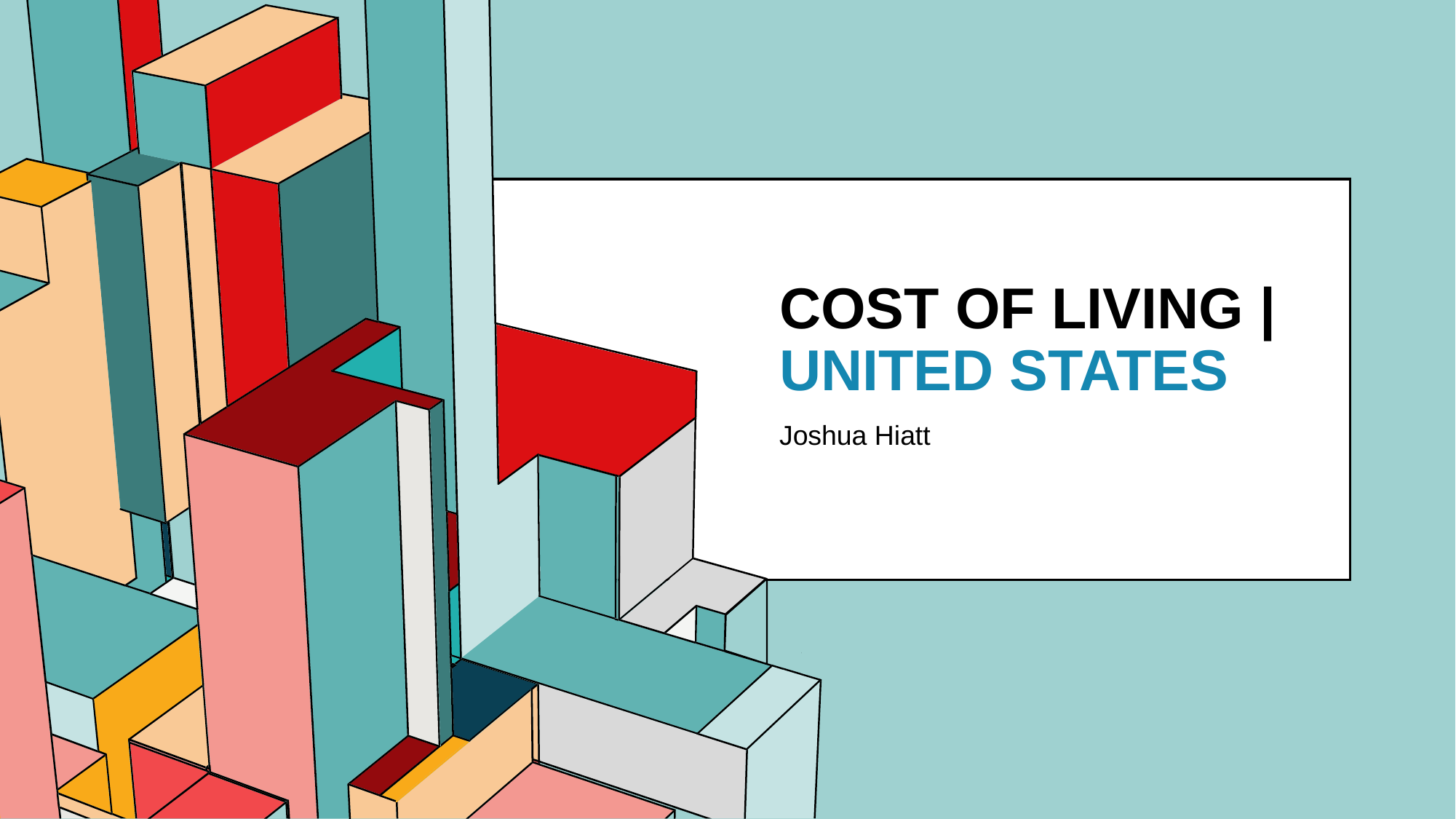

# Cost of Living | United States
Joshua Hiatt